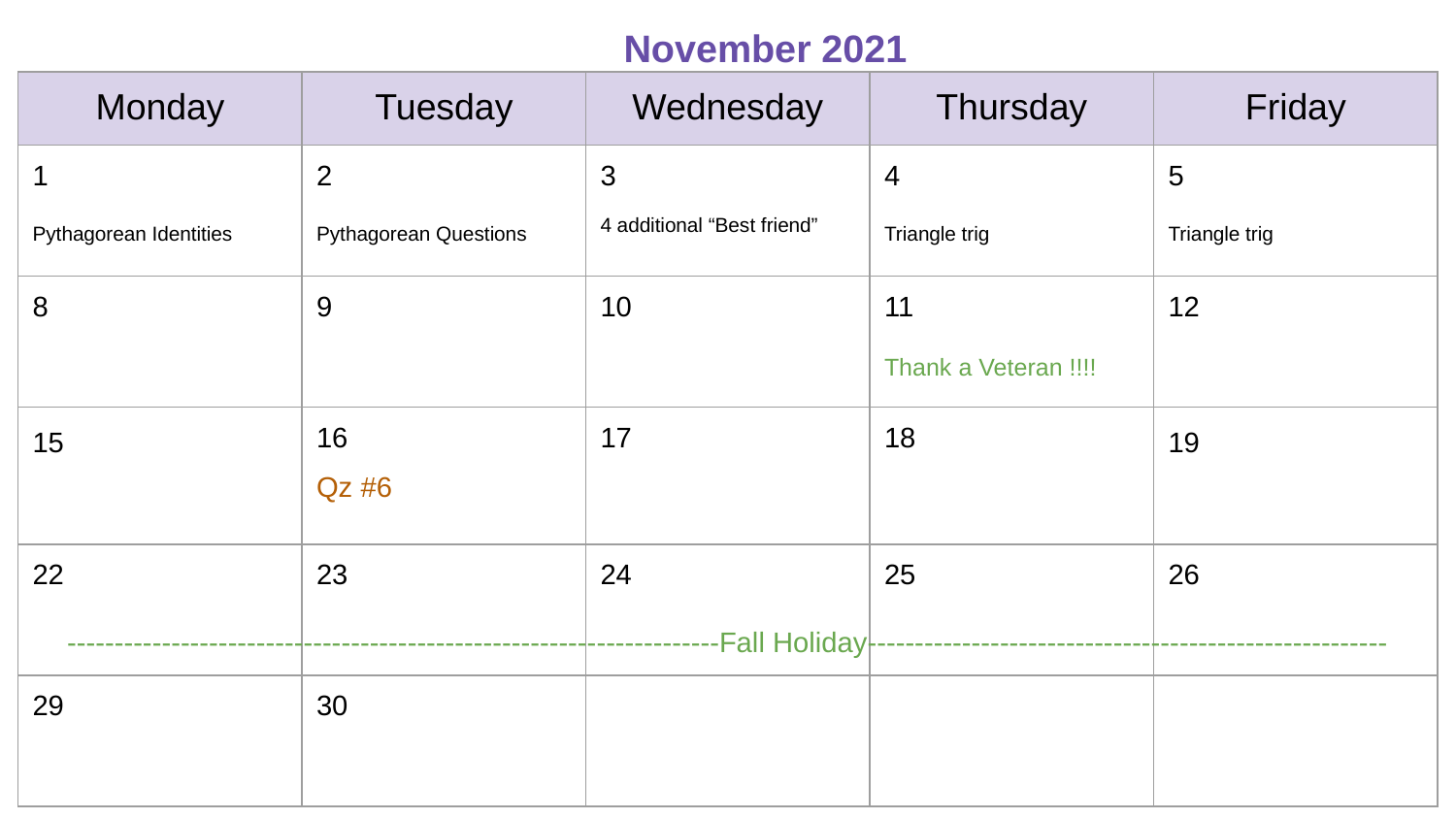

November 2021
| Monday | Tuesday | Wednesday | Thursday | Friday |
| --- | --- | --- | --- | --- |
| 1 Pythagorean Identities | 2 Pythagorean Questions | 3 4 additional “Best friend” | 4 Triangle trig | 5 Triangle trig |
| 8 | 9 | 10 | 11 Thank a Veteran !!!! | 12 |
| 15 | 16 Qz #6 | 17 | 18 | 19 |
| 22 | 23 | 24 | 25 | 26 |
| 29 | 30 |  |  |  |
---------------------------------------------------------------------Fall Holiday-------------------------------------------------------